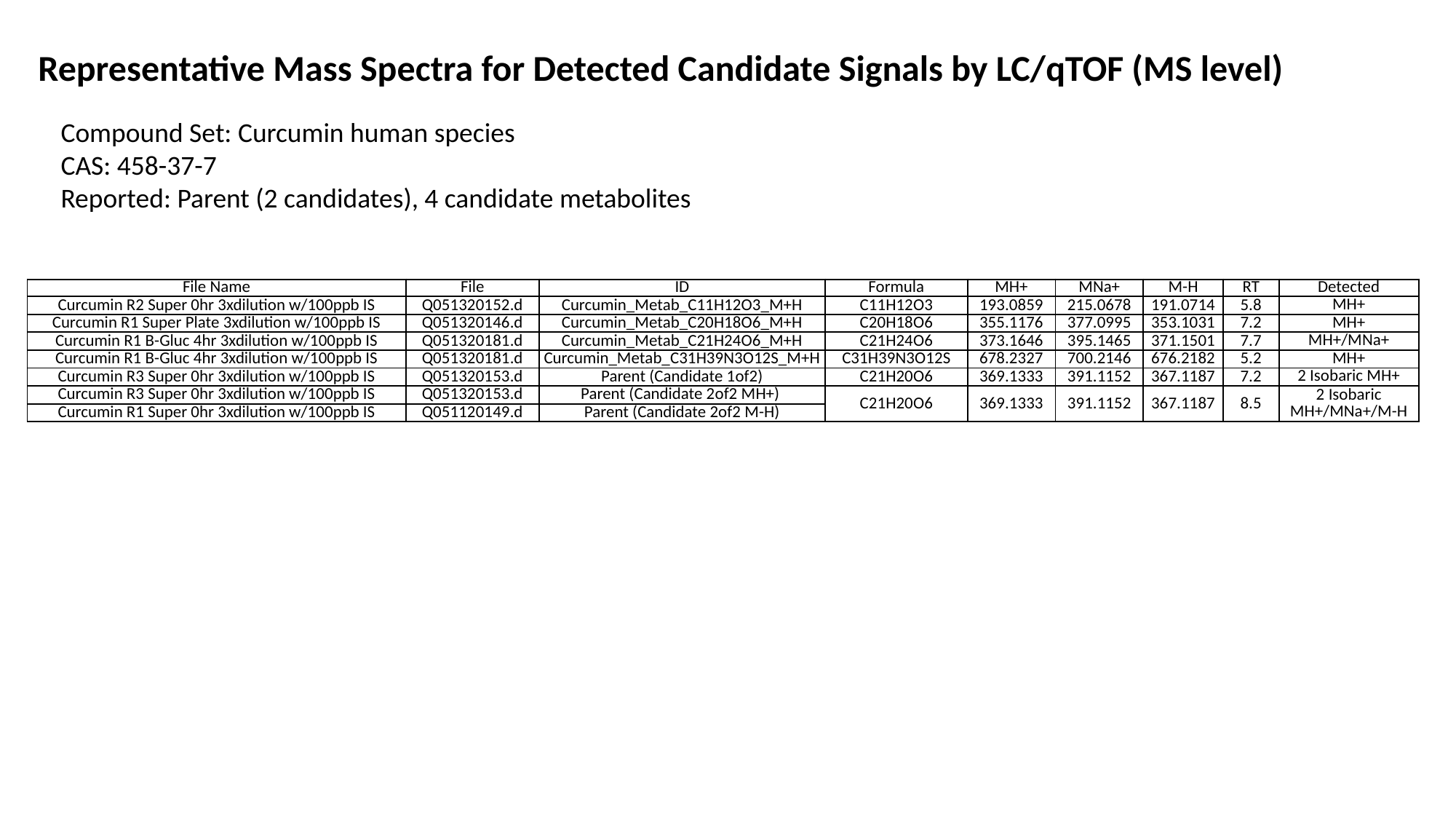

Representative Mass Spectra for Detected Candidate Signals by LC/qTOF (MS level)
Compound Set: Curcumin human species
CAS: 458-37-7
Reported: Parent (2 candidates), 4 candidate metabolites

| File Name | File | ID | Formula | MH+ | MNa+ | M-H | RT | Detected |
| --- | --- | --- | --- | --- | --- | --- | --- | --- |
| Curcumin R2 Super 0hr 3xdilution w/100ppb IS | Q051320152.d | Curcumin\_Metab\_C11H12O3\_M+H | C11H12O3 | 193.0859 | 215.0678 | 191.0714 | 5.8 | MH+ |
| Curcumin R1 Super Plate 3xdilution w/100ppb IS | Q051320146.d | Curcumin\_Metab\_C20H18O6\_M+H | C20H18O6 | 355.1176 | 377.0995 | 353.1031 | 7.2 | MH+ |
| Curcumin R1 B-Gluc 4hr 3xdilution w/100ppb IS | Q051320181.d | Curcumin\_Metab\_C21H24O6\_M+H | C21H24O6 | 373.1646 | 395.1465 | 371.1501 | 7.7 | MH+/MNa+ |
| Curcumin R1 B-Gluc 4hr 3xdilution w/100ppb IS | Q051320181.d | Curcumin\_Metab\_C31H39N3O12S\_M+H | C31H39N3O12S | 678.2327 | 700.2146 | 676.2182 | 5.2 | MH+ |
| Curcumin R3 Super 0hr 3xdilution w/100ppb IS | Q051320153.d | Parent (Candidate 1of2) | C21H20O6 | 369.1333 | 391.1152 | 367.1187 | 7.2 | 2 Isobaric MH+ |
| Curcumin R3 Super 0hr 3xdilution w/100ppb IS | Q051320153.d | Parent (Candidate 2of2 MH+) | C21H20O6 | 369.1333 | 391.1152 | 367.1187 | 8.5 | 2 Isobaric MH+/MNa+/M-H |
| Curcumin R1 Super 0hr 3xdilution w/100ppb IS | Q051120149.d | Parent (Candidate 2of2 M-H) |  |  |  |  |  |  |